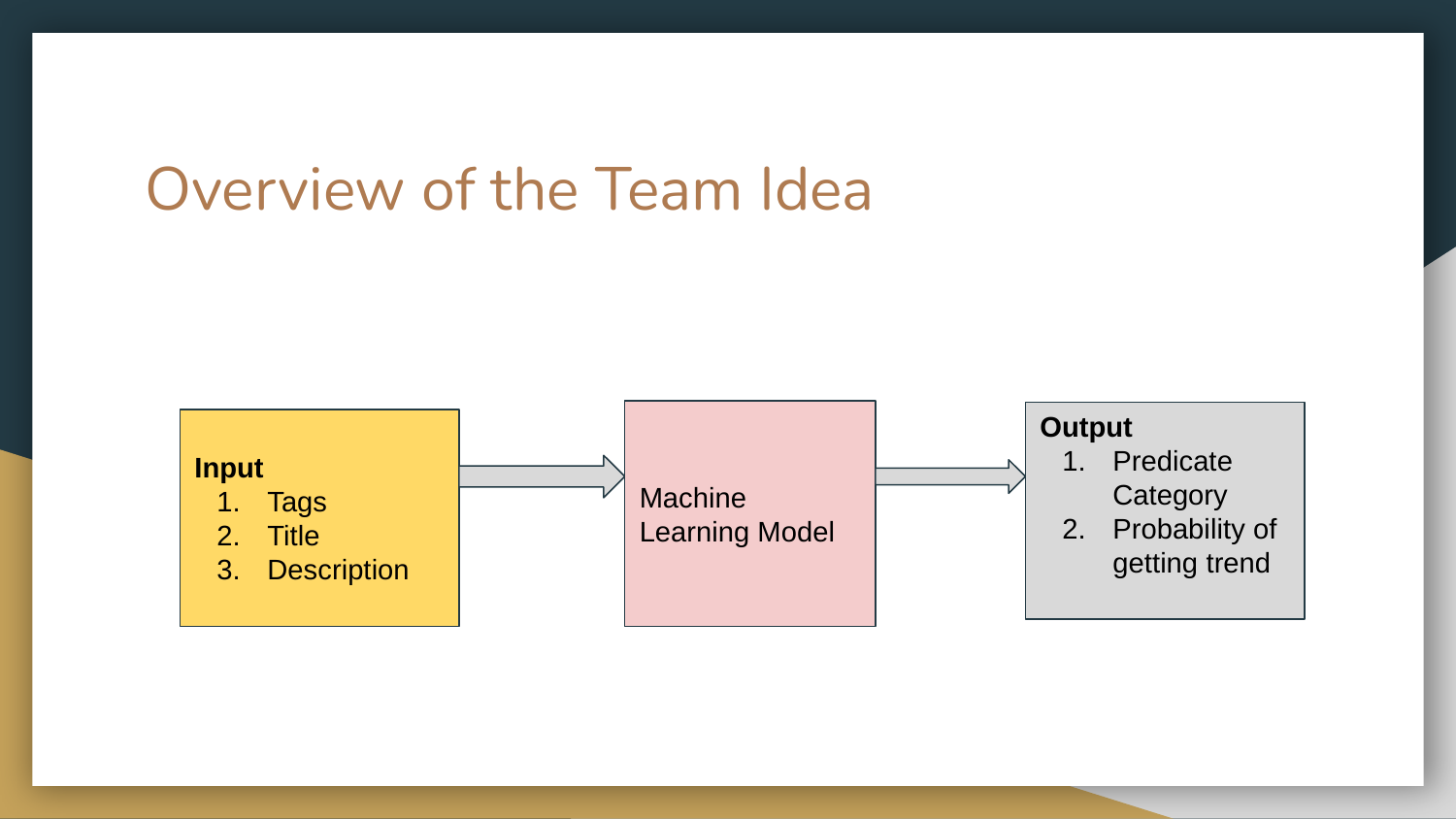

# Overview of the Team Idea

Machine Learning Model

Output
Predicate Category
Probability of getting trend

Input
Tags
Title
Description